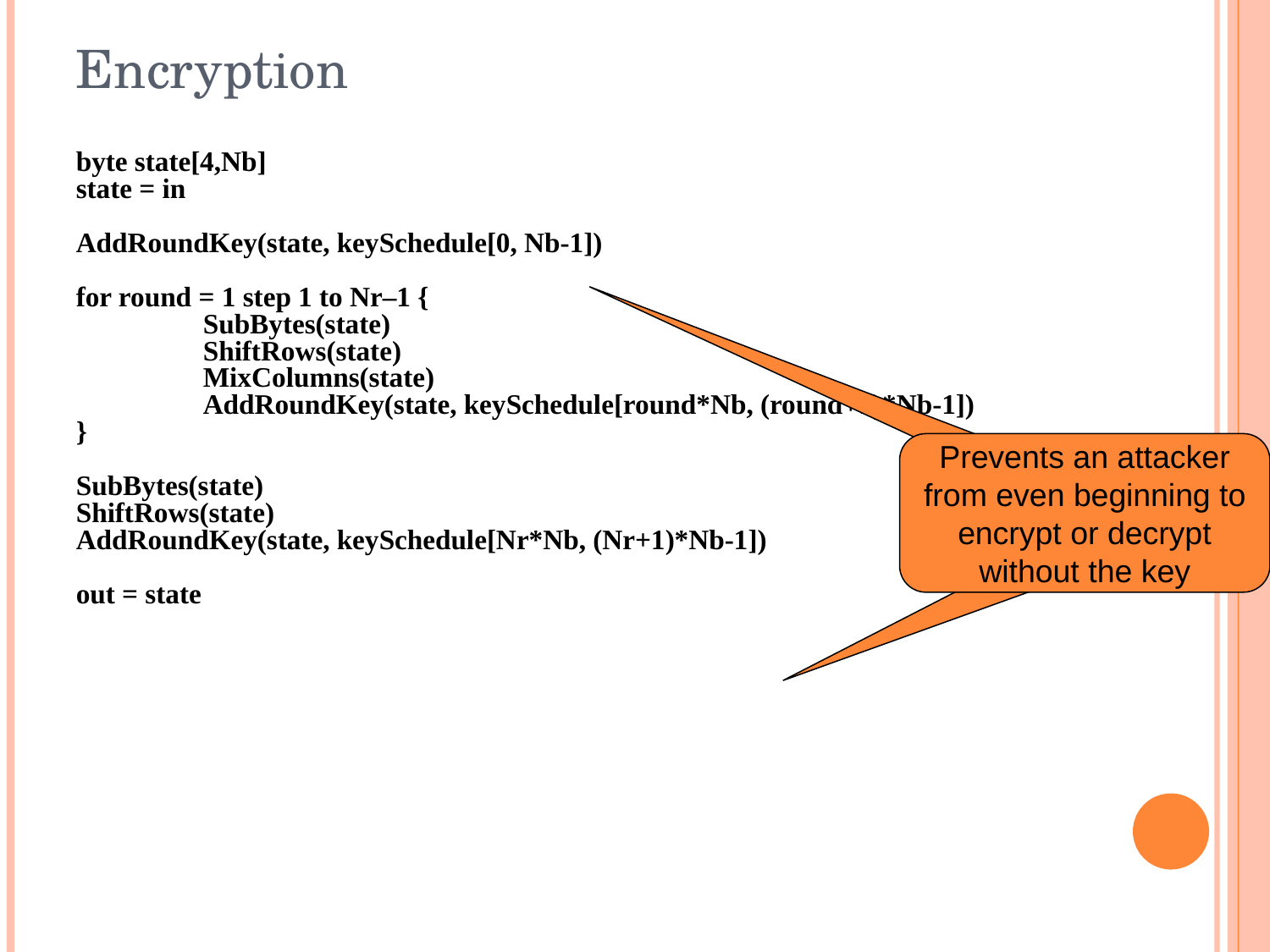

Encryption

byte state[4,Nb]
state = in

AddRoundKey(state, keySchedule[0, Nb-1])

for round = 1 step 1 to Nr–1 {
	SubBytes(state)
	ShiftRows(state)
	MixColumns(state)
	AddRoundKey(state, keySchedule[round*Nb, (round+1)*Nb-1])
}

SubBytes(state)
ShiftRows(state)
AddRoundKey(state, keySchedule[Nr*Nb, (Nr+1)*Nb-1])

out = state
Prevents an attacker from even beginning to encrypt or decrypt without the key

First and last operations ivolve the key